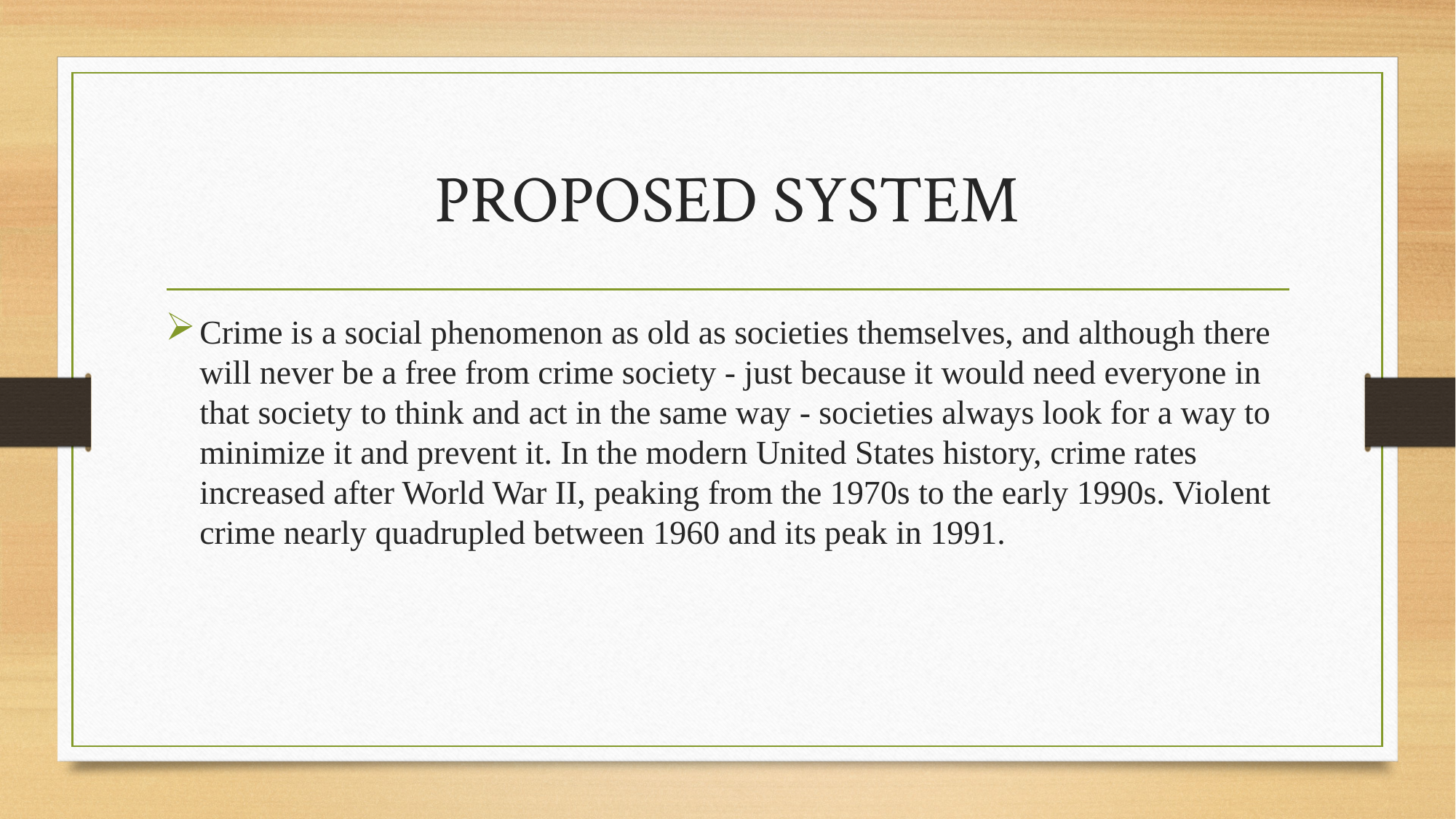

# PROPOSED SYSTEM
Crime is a social phenomenon as old as societies themselves, and although there will never be a free from crime society - just because it would need everyone in that society to think and act in the same way - societies always look for a way to minimize it and prevent it. In the modern United States history, crime rates increased after World War II, peaking from the 1970s to the early 1990s. Violent crime nearly quadrupled between 1960 and its peak in 1991.